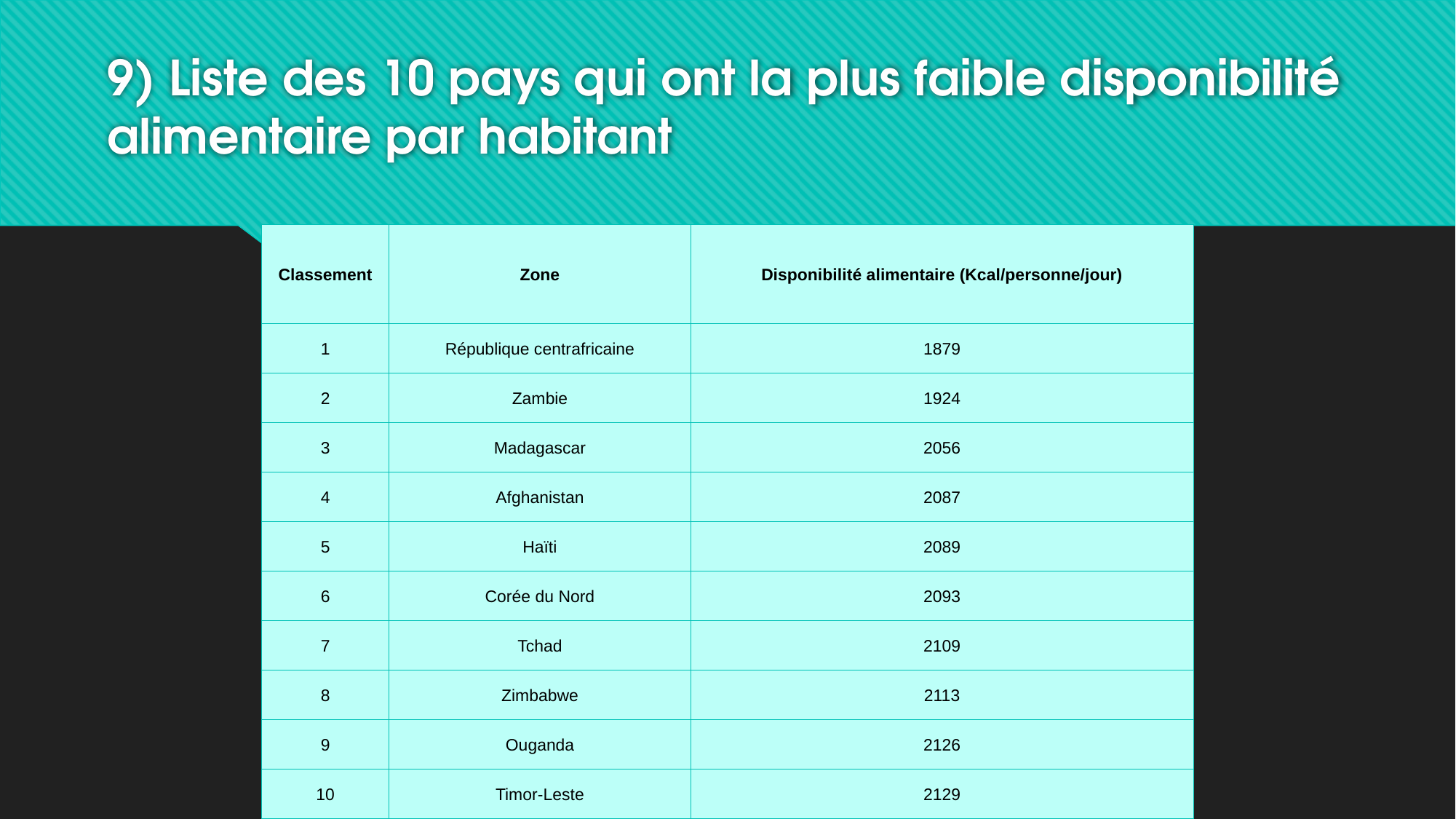

# 9) Liste des 10 pays qui ont la plus faible disponibilité alimentaire par habitant
| Classement | Zone | Disponibilité alimentaire (Kcal/personne/jour) |
| --- | --- | --- |
| 1 | République centrafricaine | 1879 |
| 2 | Zambie | 1924 |
| 3 | Madagascar | 2056 |
| 4 | Afghanistan | 2087 |
| 5 | Haïti | 2089 |
| 6 | Corée du Nord | 2093 |
| 7 | Tchad | 2109 |
| 8 | Zimbabwe | 2113 |
| 9 | Ouganda | 2126 |
| 10 | Timor-Leste | 2129 |